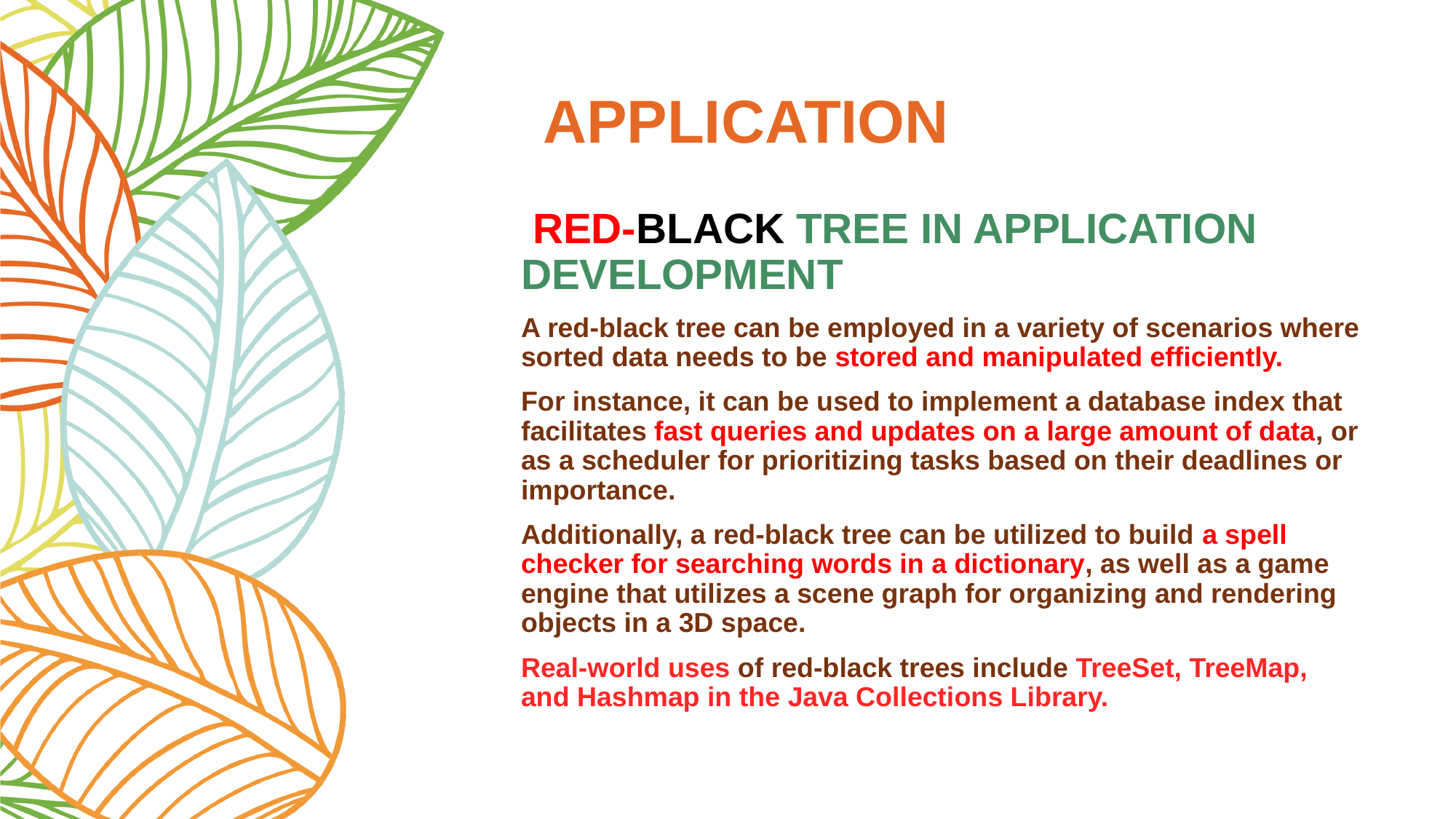

# APPLICATION
 RED-BLACK TREE IN APPLICATION DEVELOPMENT
A red-black tree can be employed in a variety of scenarios where sorted data needs to be stored and manipulated efficiently.
For instance, it can be used to implement a database index that facilitates fast queries and updates on a large amount of data, or as a scheduler for prioritizing tasks based on their deadlines or importance.
Additionally, a red-black tree can be utilized to build a spell checker for searching words in a dictionary, as well as a game engine that utilizes a scene graph for organizing and rendering objects in a 3D space.
Real-world uses of red-black trees include TreeSet, TreeMap, and Hashmap in the Java Collections Library.